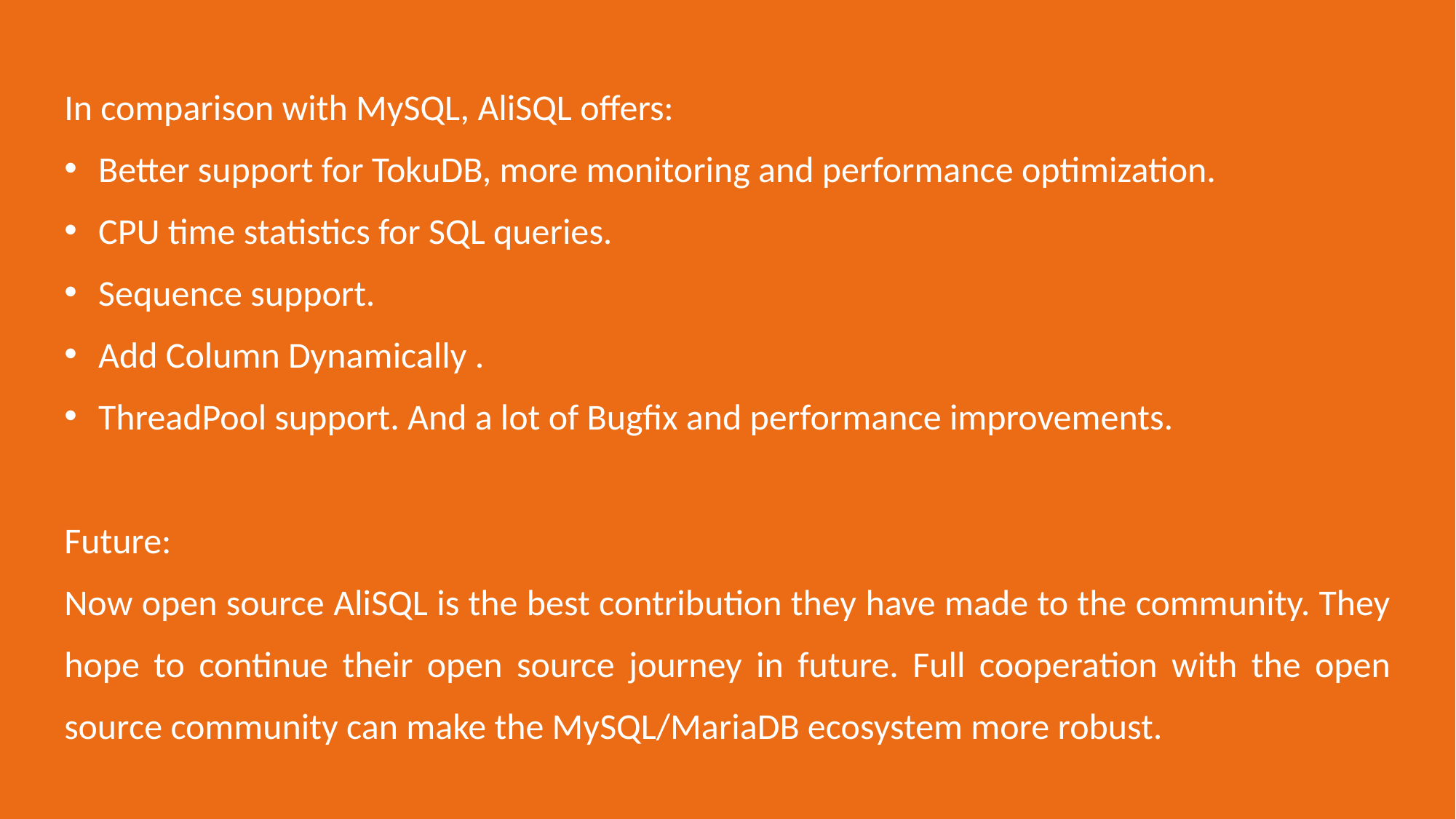

In comparison with MySQL, AliSQL offers:
Better support for TokuDB, more monitoring and performance optimization.
CPU time statistics for SQL queries.
Sequence support.
Add Column Dynamically .
ThreadPool support. And a lot of Bugfix and performance improvements.

Future:
Now open source AliSQL is the best contribution they have made to the community. They hope to continue their open source journey in future. Full cooperation with the open source community can make the MySQL/MariaDB ecosystem more robust.